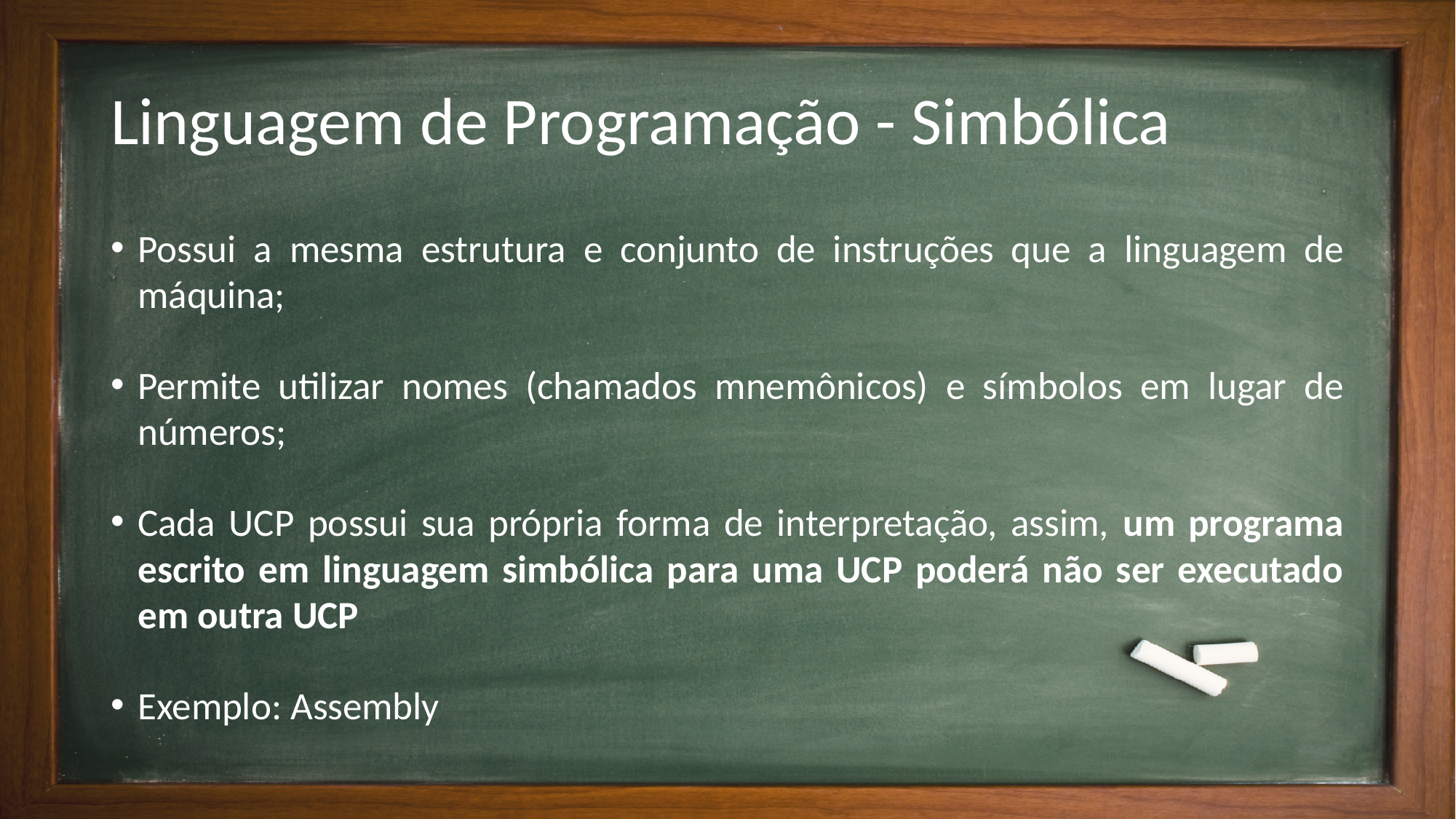

# Linguagem de Programação - Simbólica
Possui a mesma estrutura e conjunto de instruções que a linguagem de máquina;
Permite utilizar nomes (chamados mnemônicos) e símbolos em lugar de números;
Cada UCP possui sua própria forma de interpretação, assim, um programa escrito em linguagem simbólica para uma UCP poderá não ser executado em outra UCP
Exemplo: Assembly